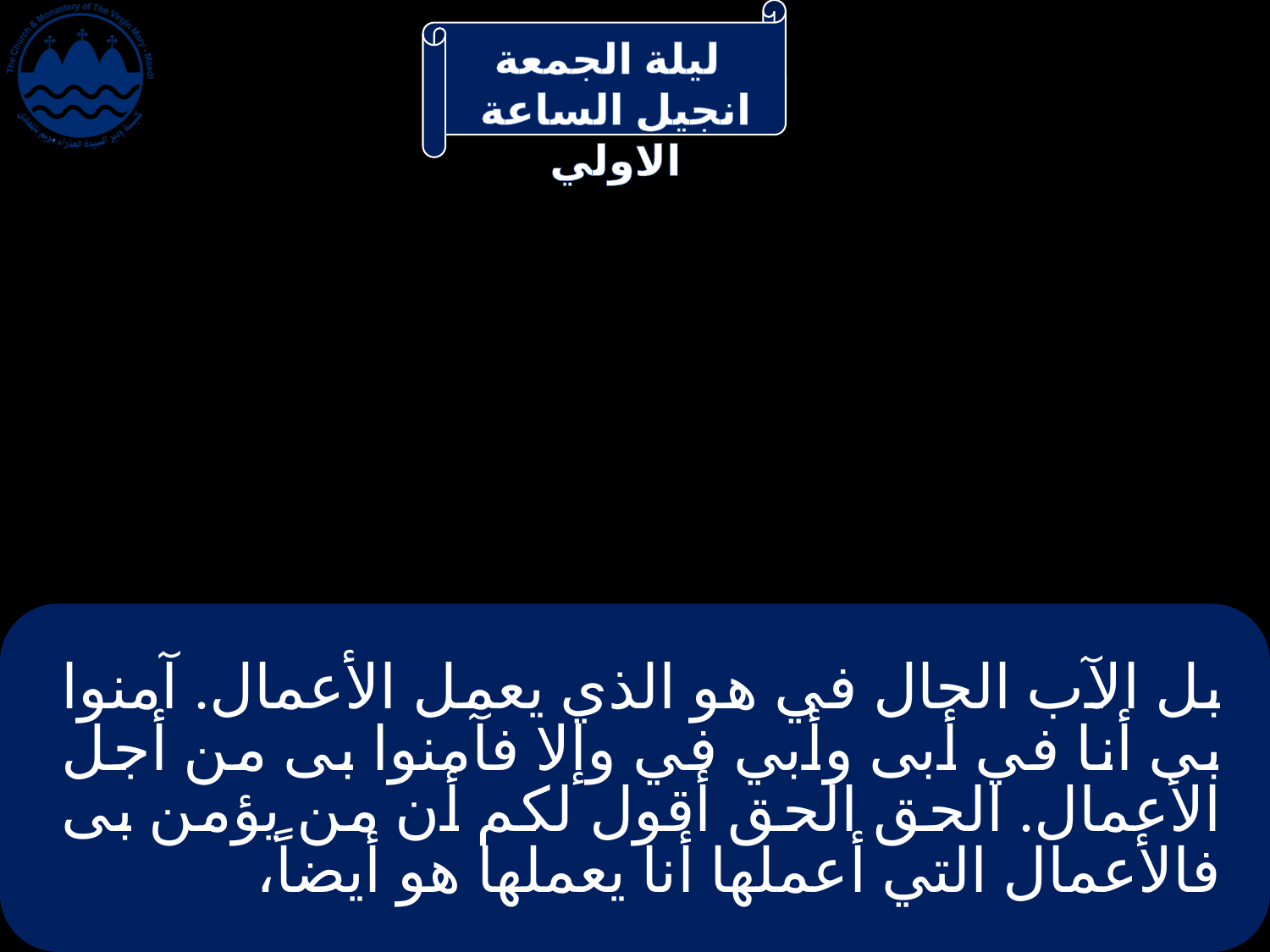

# بل الآب الحال في هو الذي يعمل الأعمال. آمنوا بى أنا في أبى وأبي في وإلا فآمنوا بى من أجل الأعمال. الحق الحق أقول لكم أن من يؤمن بى فالأعمال التي أعملها أنا يعملها هو أيضاً،